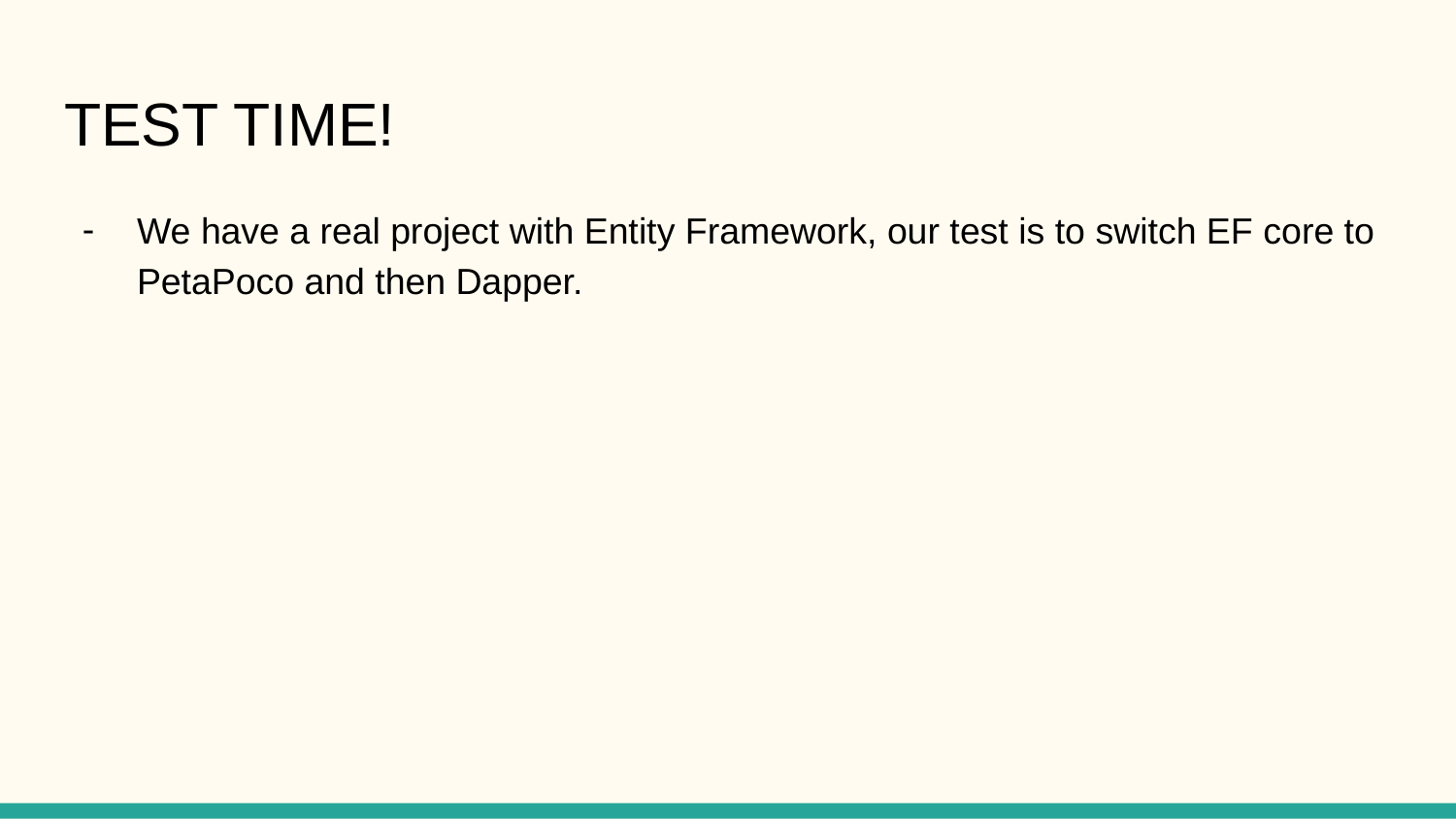

# TEST TIME!
We have a real project with Entity Framework, our test is to switch EF core to PetaPoco and then Dapper.